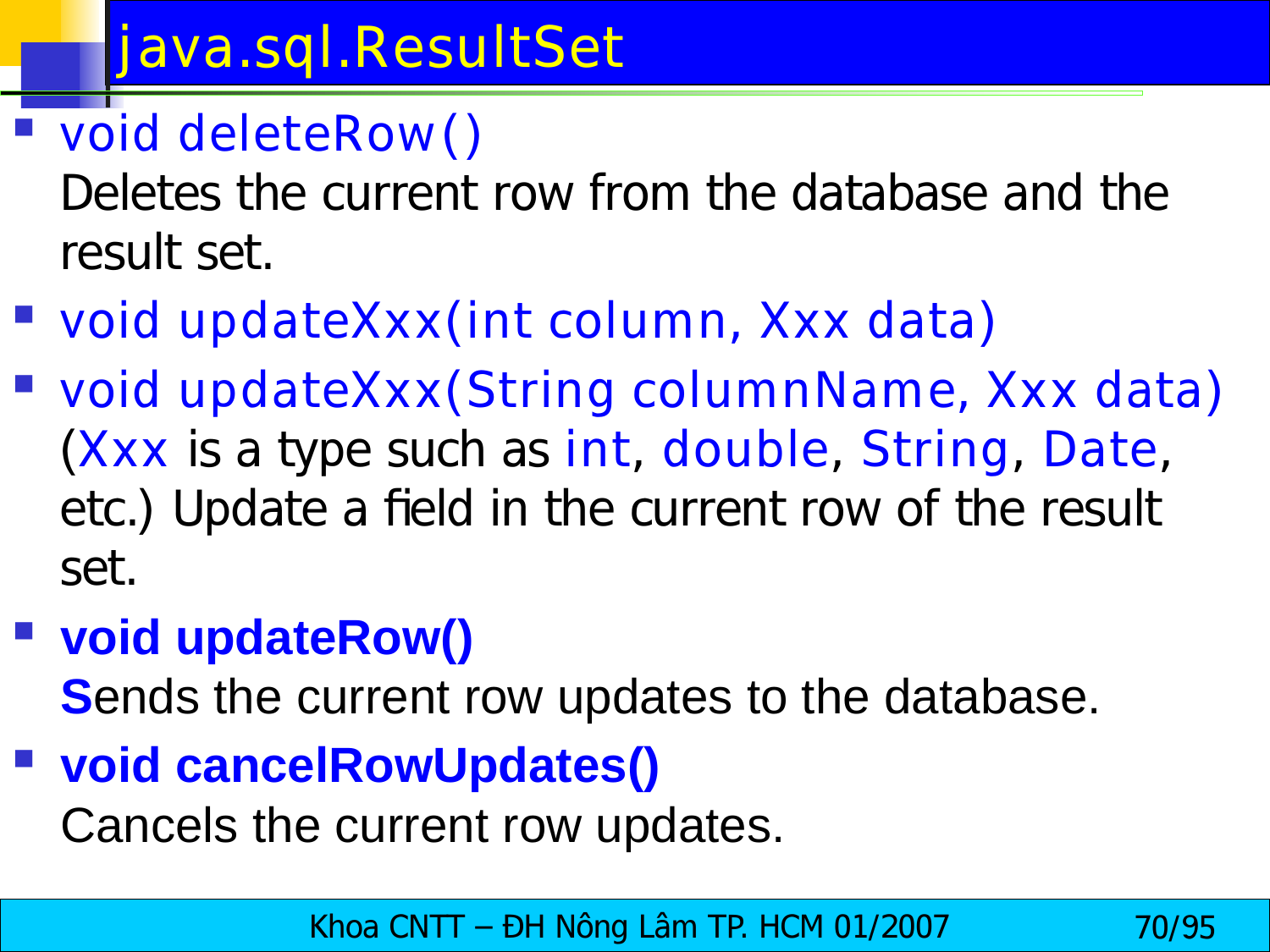

# java.sql.ResultSet
void deleteRow()
Deletes the current row from the database and the result set.
void updateXxx(int column, Xxx data)
void updateXxx(String columnName, Xxx data)
(Xxx is a type such as int, double, String, Date, etc.) Update a field in the current row of the result set.
void updateRow()
Sends the current row updates to the database.
void cancelRowUpdates()
Cancels the current row updates.